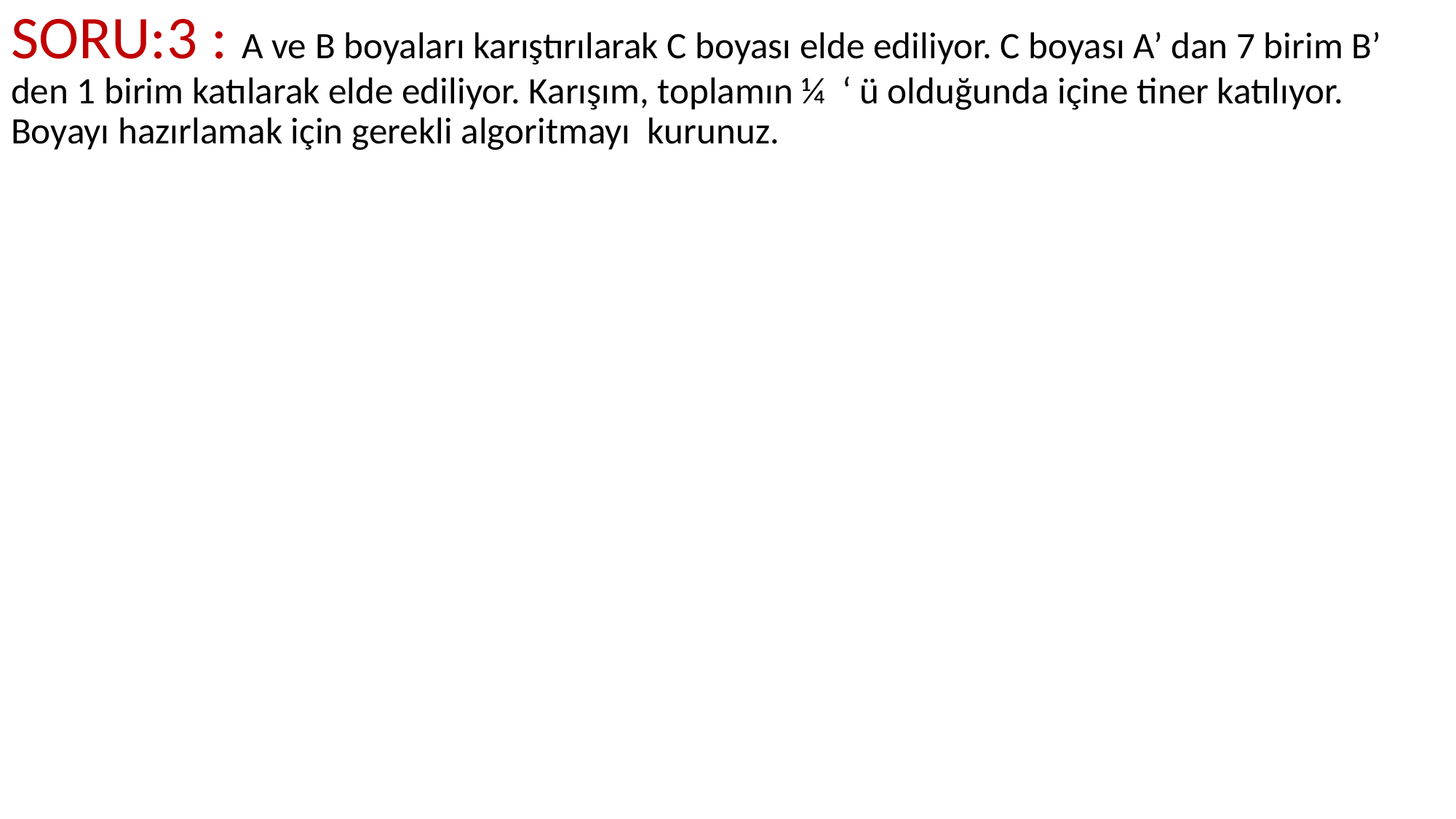

# SORU:3 : A ve B boyaları karıştırılarak C boyası elde ediliyor. C boyası A’ dan 7 birim B’ den 1 birim katılarak elde ediliyor. Karışım, toplamın ¼  ‘ ü olduğunda içine tiner katılıyor. Boyayı hazırlamak için gerekli algoritmayı  kurunuz.